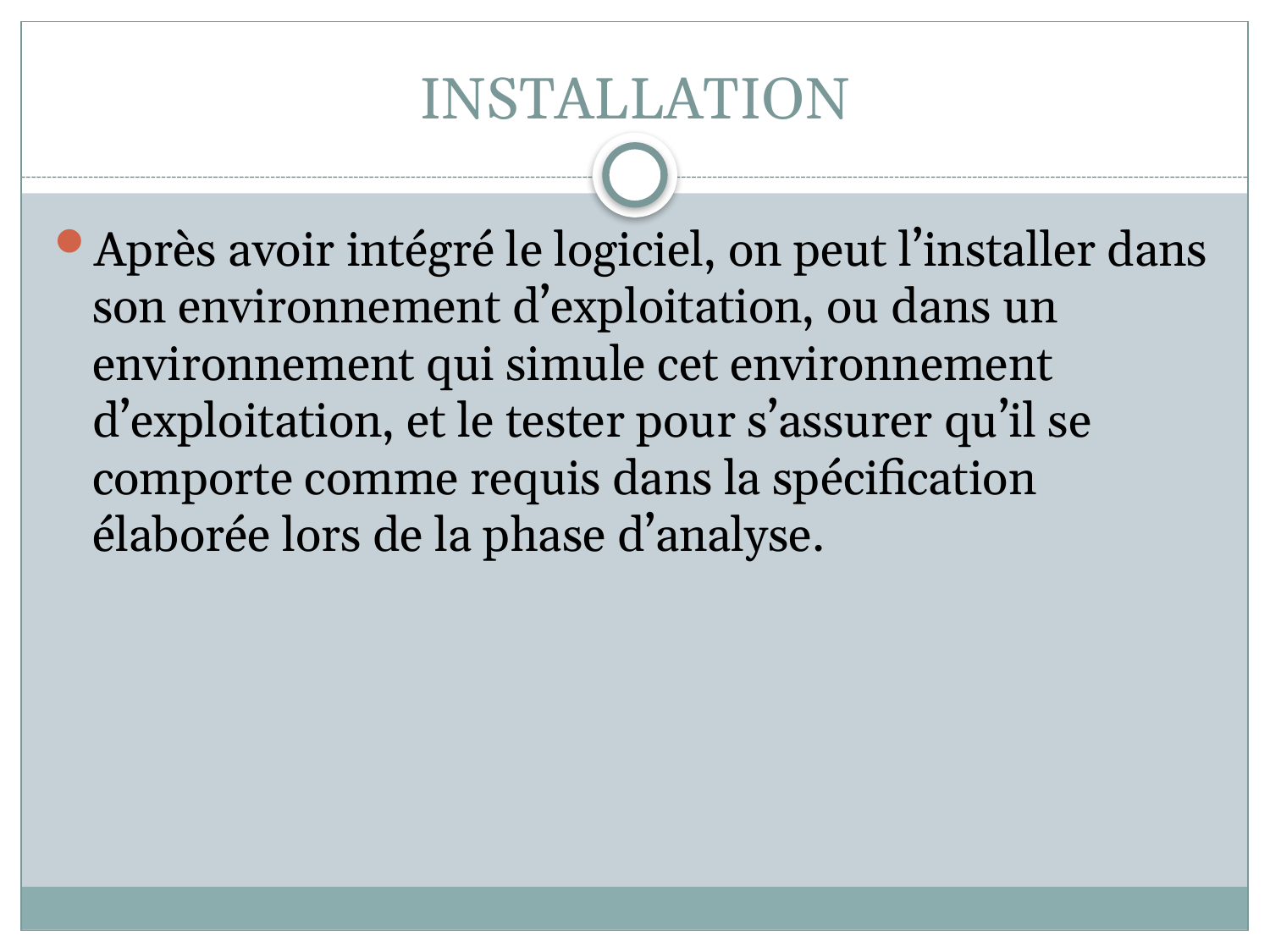

# INSTALLATION
Après avoir intégré le logiciel, on peut l’installer dans son environnement d’exploitation, ou dans un environnement qui simule cet environnement d’exploitation, et le tester pour s’assurer qu’il se comporte comme requis dans la spécification élaborée lors de la phase d’analyse.